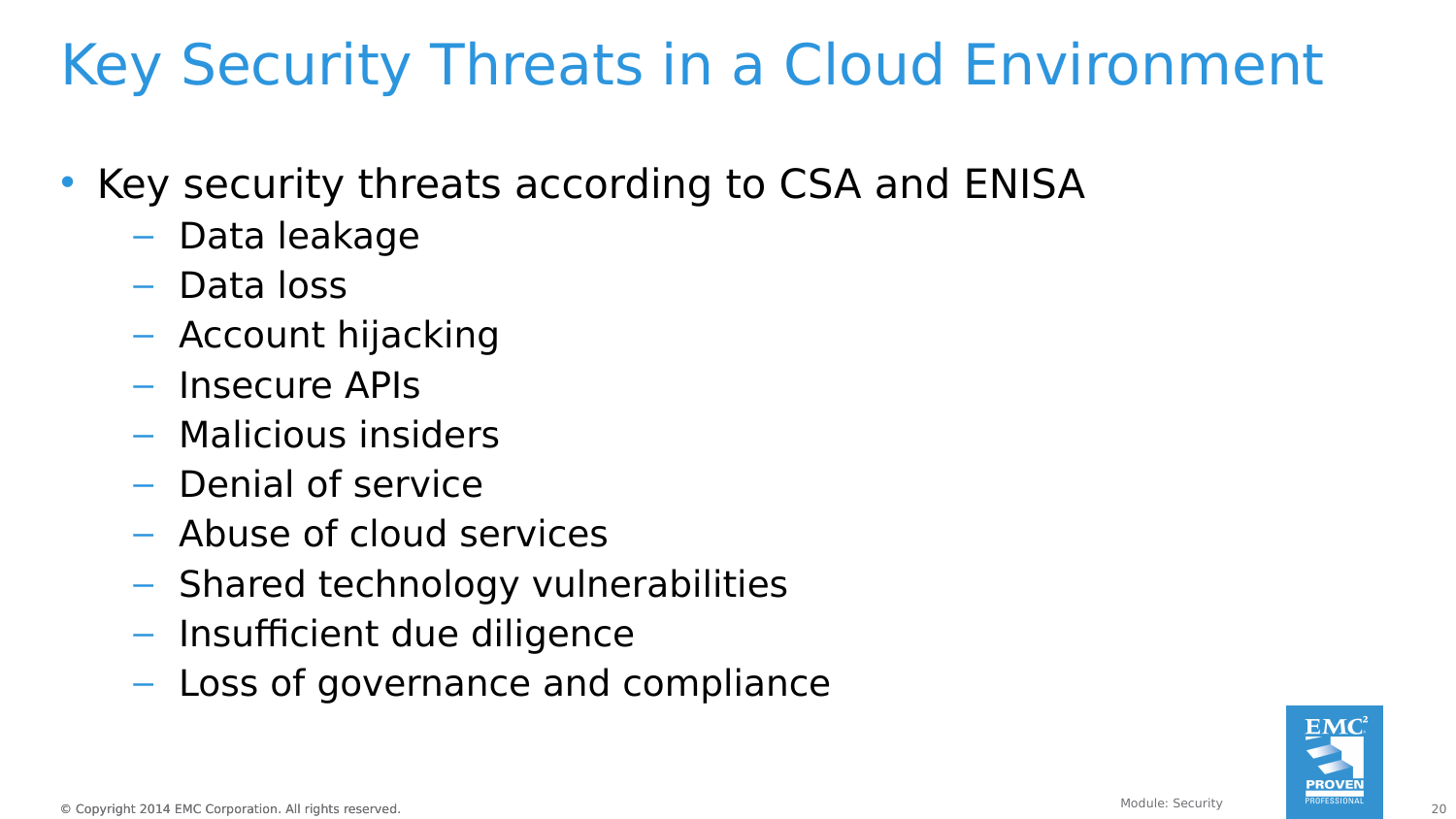

# Key Security Threats in a Cloud Environment
Key security threats according to CSA and ENISA
Data leakage
Data loss
Account hijacking
Insecure APIs
Malicious insiders
Denial of service
Abuse of cloud services
Shared technology vulnerabilities
Insufficient due diligence
Loss of governance and compliance
Module: Security